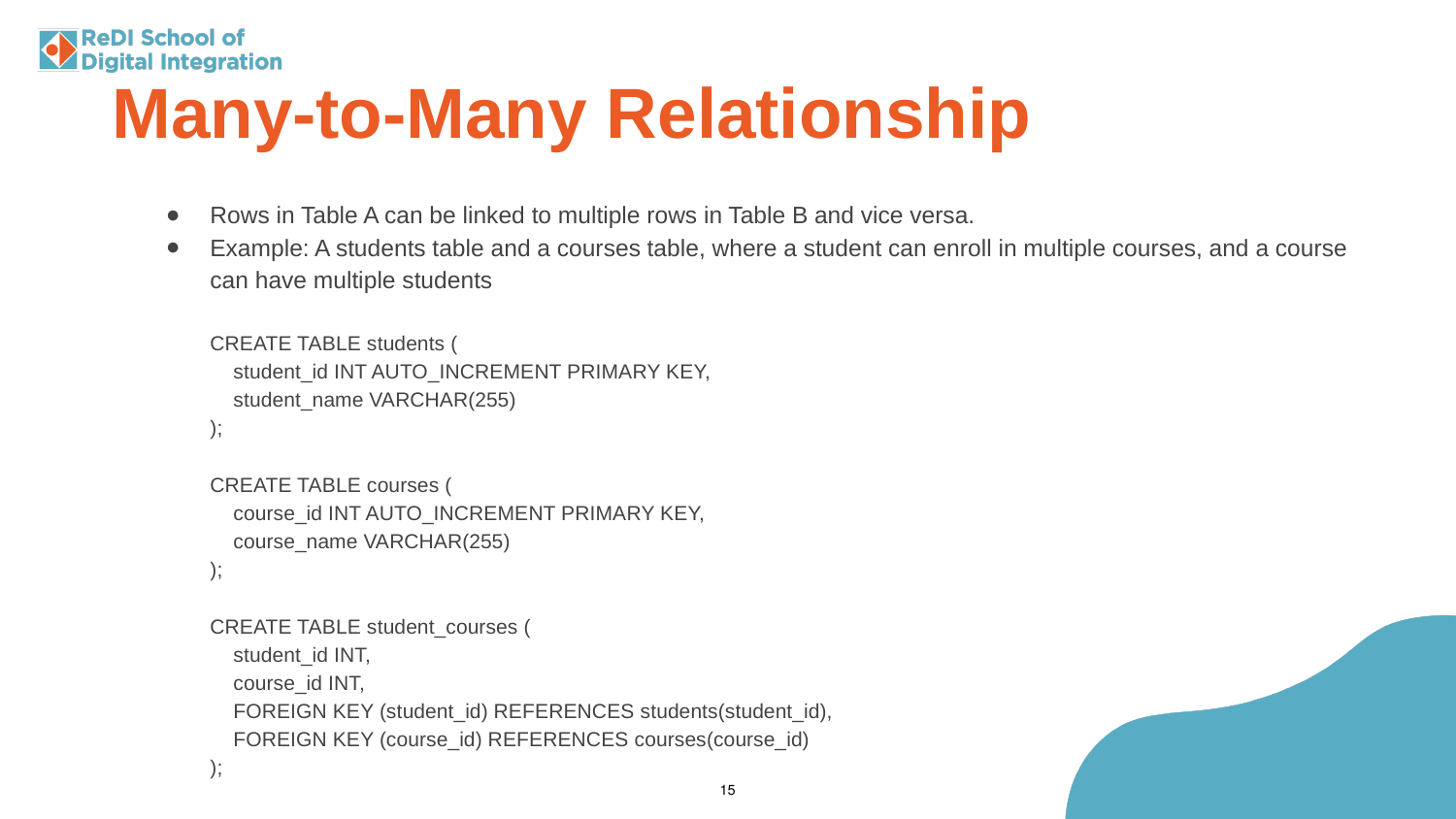

Many-to-Many Relationship

Rows in Table A can be linked to multiple rows in Table B and vice versa.
Example: A students table and a courses table, where a student can enroll in multiple courses, and a course can have multiple students

CREATE TABLE students (
    student_id INT AUTO_INCREMENT PRIMARY KEY,
    student_name VARCHAR(255)
);

CREATE TABLE courses (
    course_id INT AUTO_INCREMENT PRIMARY KEY,
    course_name VARCHAR(255)
);

CREATE TABLE student_courses (
    student_id INT,
    course_id INT,
    FOREIGN KEY (student_id) REFERENCES students(student_id),
    FOREIGN KEY (course_id) REFERENCES courses(course_id)
);
15